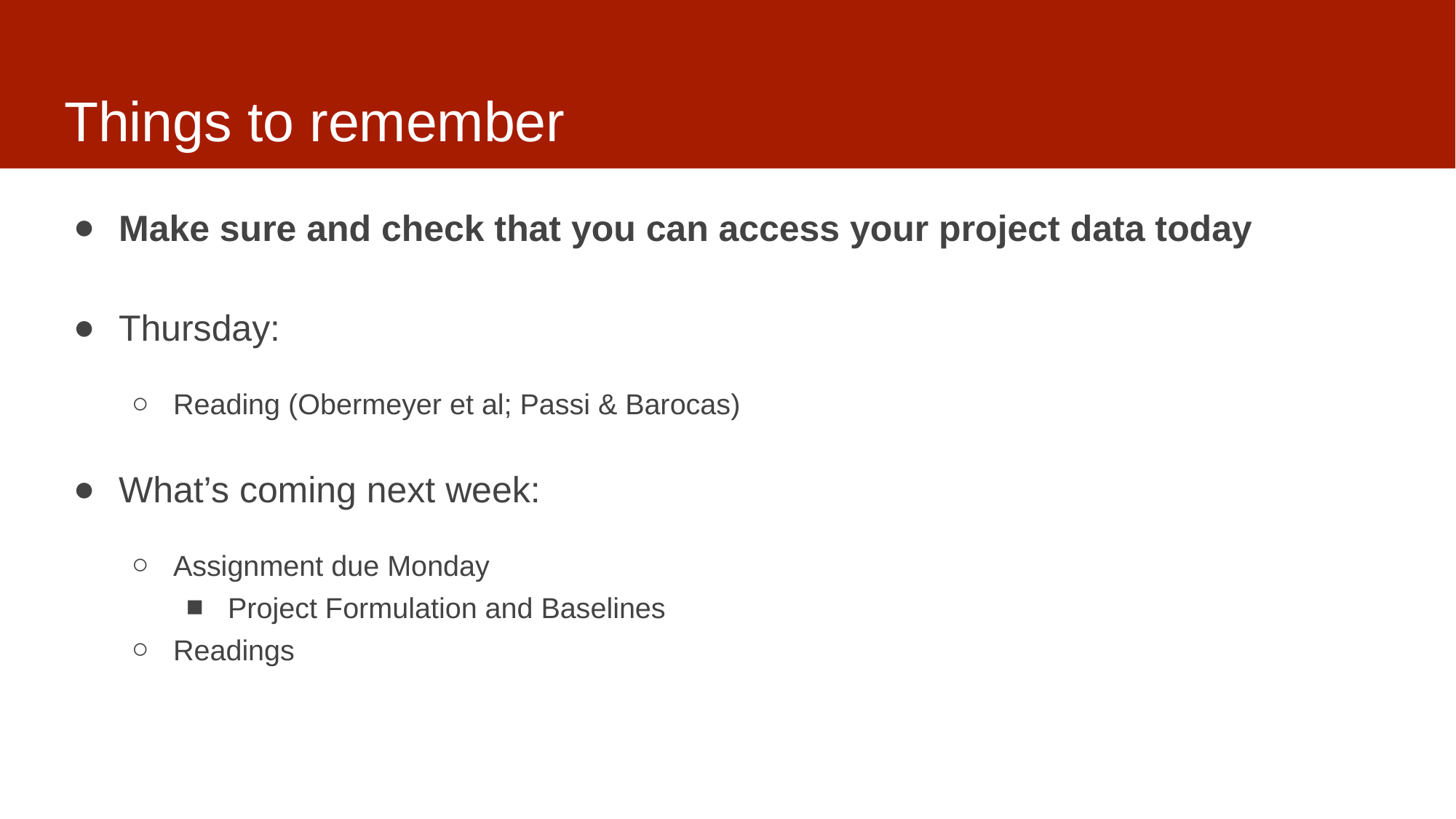

# Things to remember
Make sure and check that you can access your project data today

Thursday:
Reading (Obermeyer et al; Passi & Barocas)
What’s coming next week:
Assignment due Monday
Project Formulation and Baselines
Readings